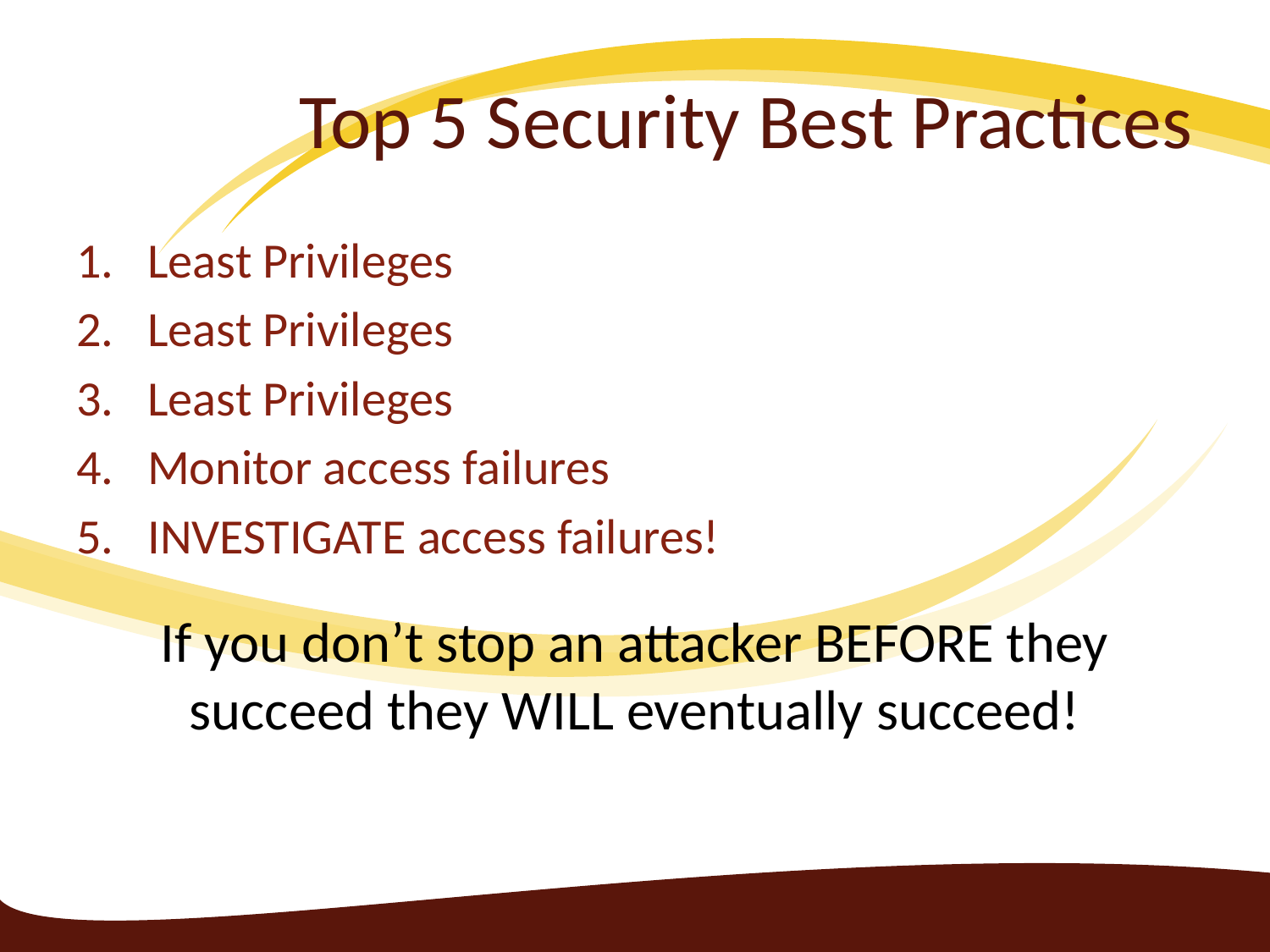

# Top 5 Security Best Practices
Least Privileges
Least Privileges
Least Privileges
Monitor access failures
INVESTIGATE access failures!
If you don’t stop an attacker BEFORE they succeed they WILL eventually succeed!